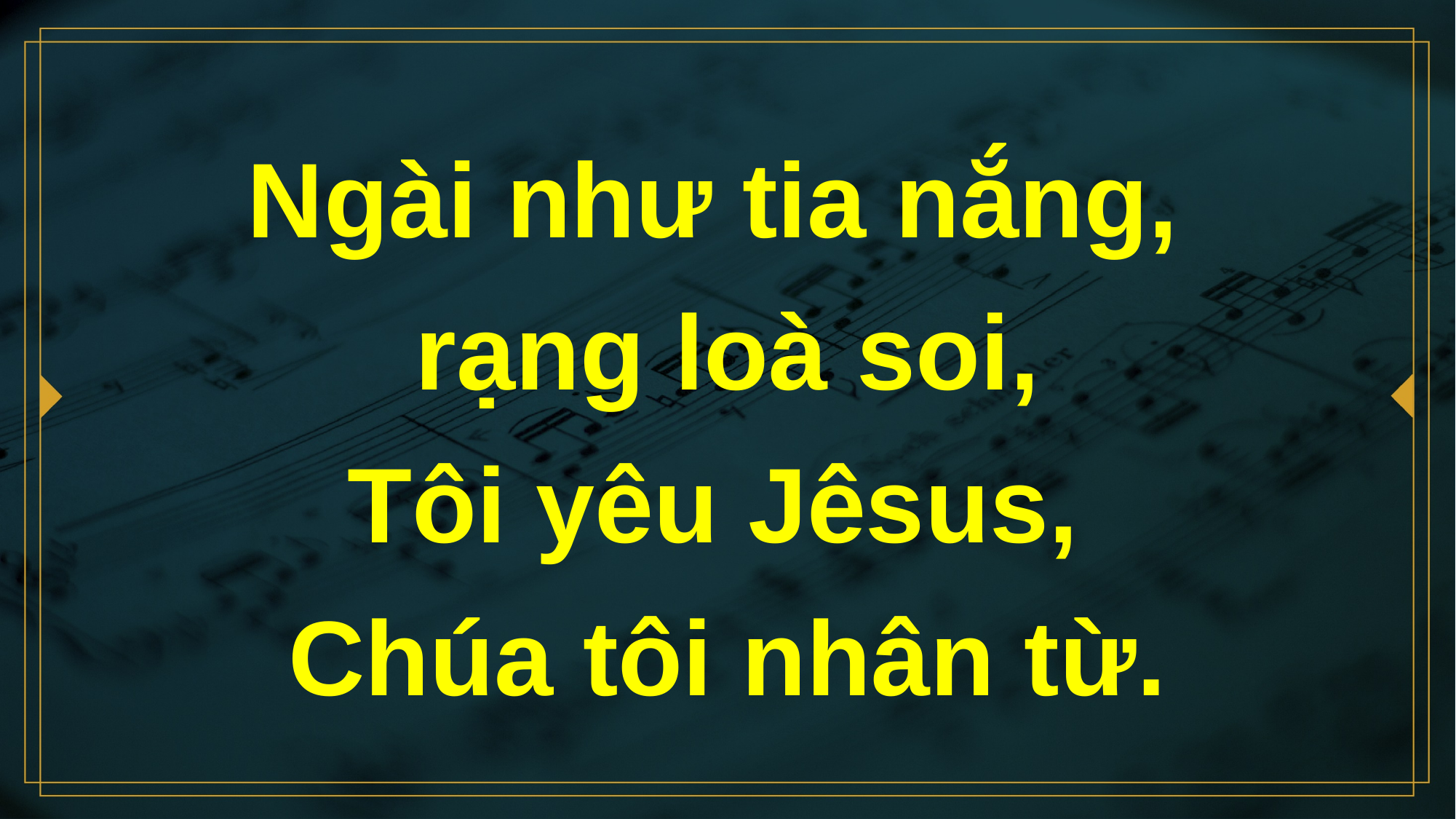

# Ngài như tia nắng, rạng loà soi, Tôi yêu Jêsus, Chúa tôi nhân từ.